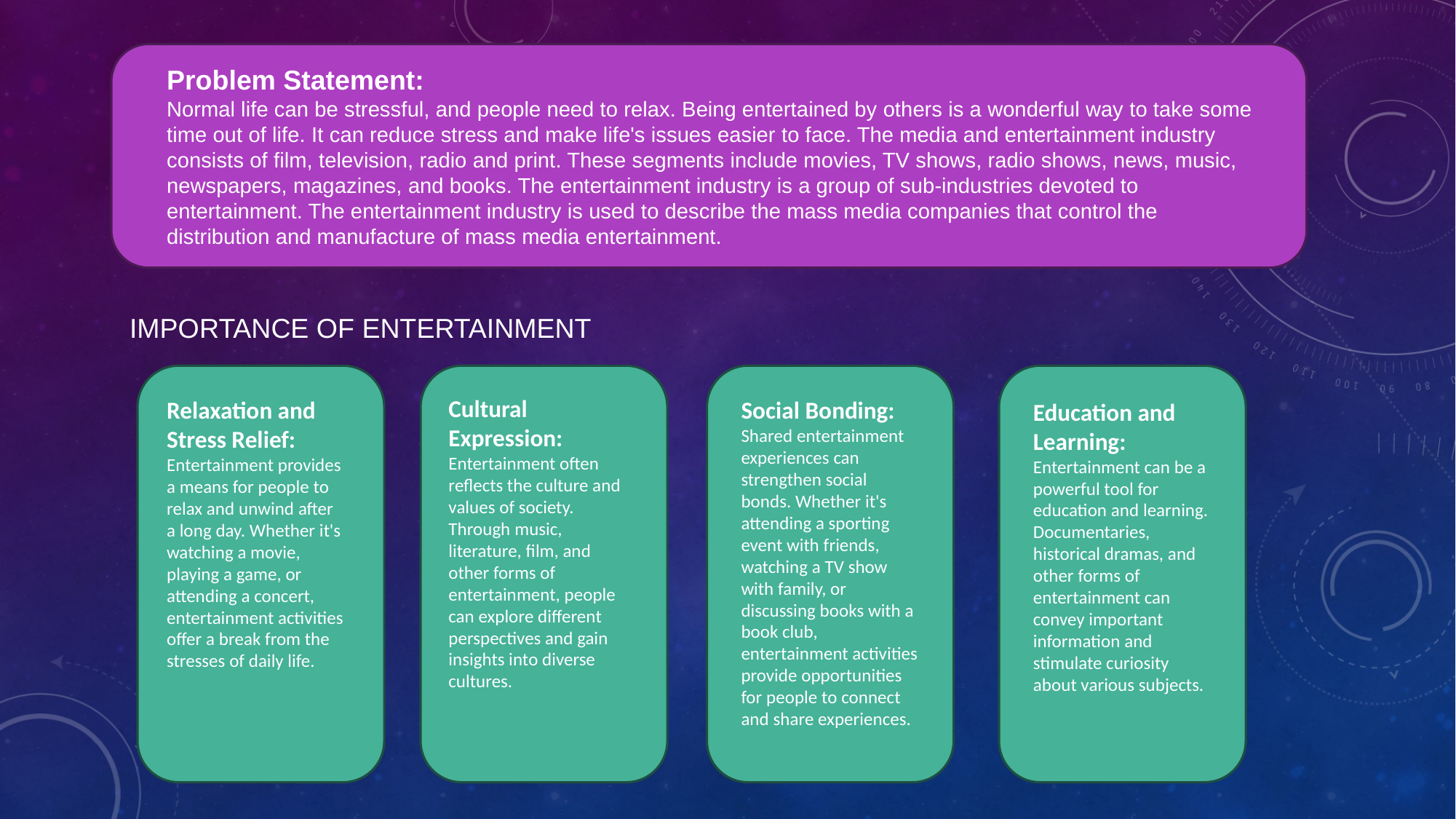

Problem Statement:
Normal life can be stressful, and people need to relax. Being entertained by others is a wonderful way to take some time out of life. It can reduce stress and make life's issues easier to face. The media and entertainment industry consists of film, television, radio and print. These segments include movies, TV shows, radio shows, news, music, newspapers, magazines, and books. The entertainment industry is a group of sub-industries devoted to entertainment. The entertainment industry is used to describe the mass media companies that control the distribution and manufacture of mass media entertainment.
#

IMPORTANCE OF ENTERTAINMENT

Cultural Expression: Entertainment often reflects the culture and values of society. Through music, literature, film, and other forms of entertainment, people can explore different perspectives and gain insights into diverse cultures.

Relaxation and Stress Relief: Entertainment provides a means for people to relax and unwind after a long day. Whether it's watching a movie, playing a game, or attending a concert, entertainment activities offer a break from the stresses of daily life.

Social Bonding: Shared entertainment experiences can strengthen social bonds. Whether it's attending a sporting event with friends, watching a TV show with family, or discussing books with a book club, entertainment activities provide opportunities for people to connect and share experiences.

Education and Learning: Entertainment can be a powerful tool for education and learning. Documentaries, historical dramas, and other forms of entertainment can convey important information and stimulate curiosity about various subjects.